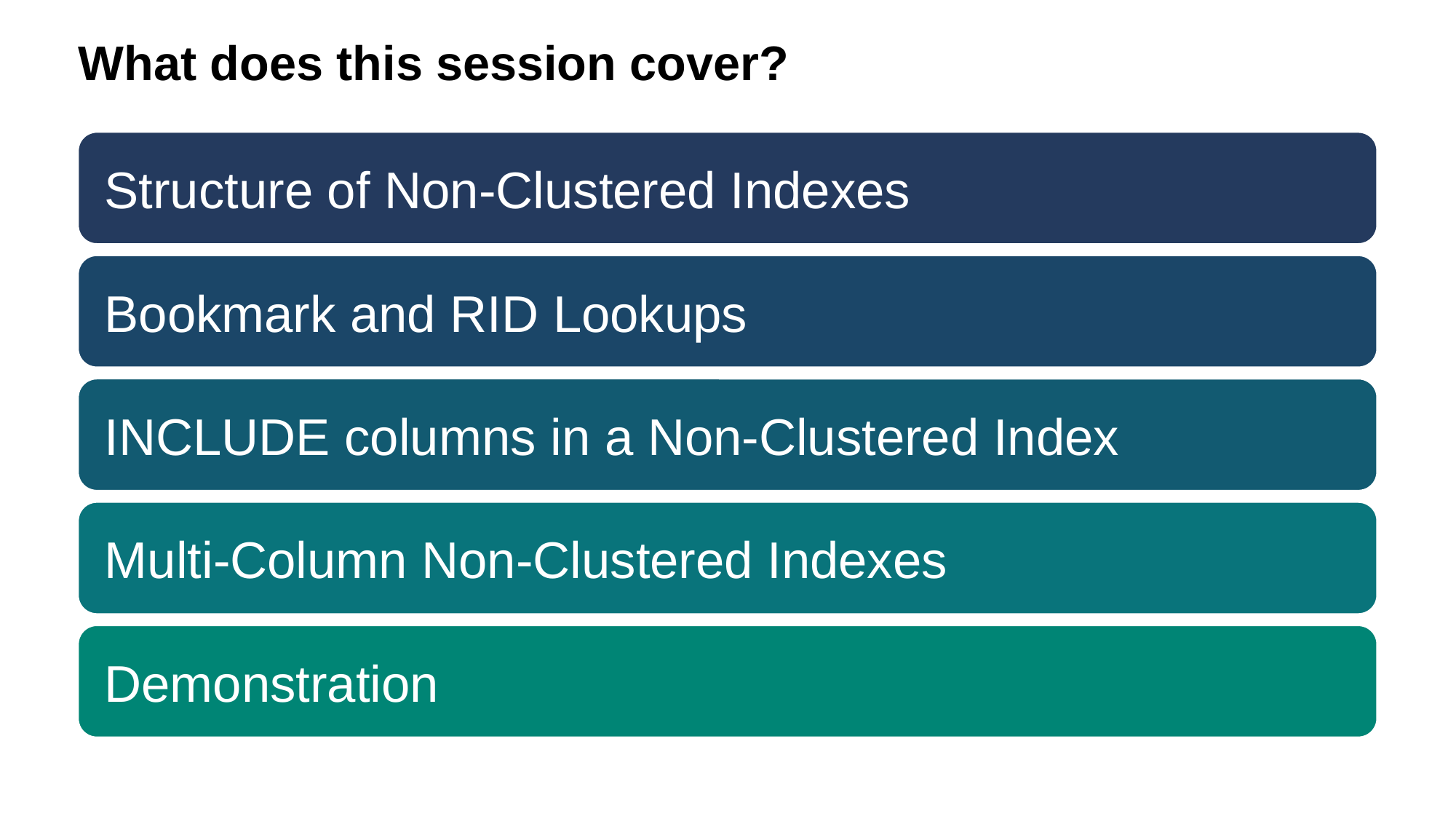

# What does this session cover?
Structure of Non-Clustered Indexes
Bookmark and RID Lookups
INCLUDE columns in a Non-Clustered Index
Multi-Column Non-Clustered Indexes
Demonstration